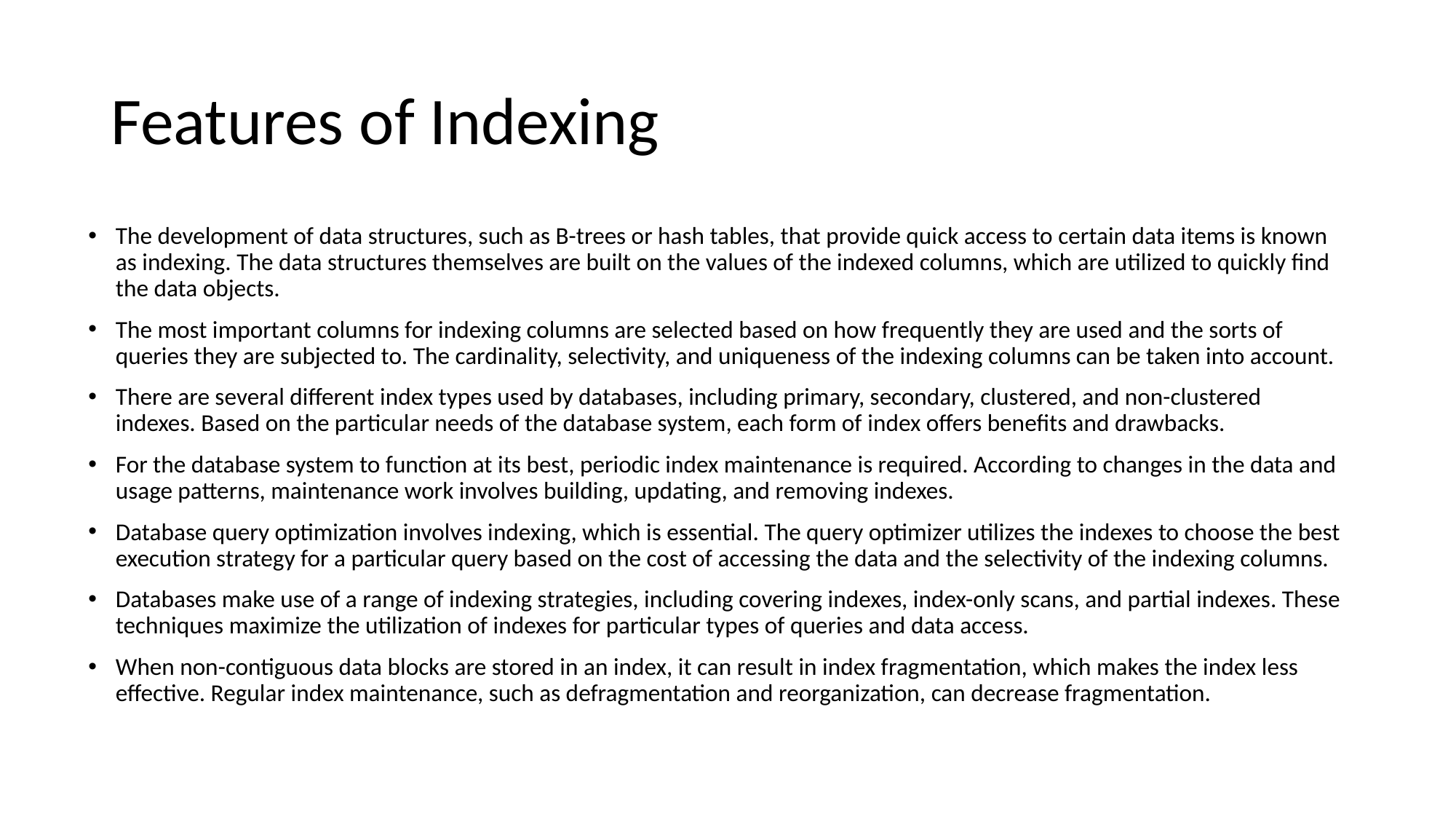

# Features of Indexing
The development of data structures, such as B-trees or hash tables, that provide quick access to certain data items is known as indexing. The data structures themselves are built on the values of the indexed columns, which are utilized to quickly find the data objects.
The most important columns for indexing columns are selected based on how frequently they are used and the sorts of queries they are subjected to. The cardinality, selectivity, and uniqueness of the indexing columns can be taken into account.
There are several different index types used by databases, including primary, secondary, clustered, and non-clustered indexes. Based on the particular needs of the database system, each form of index offers benefits and drawbacks.
For the database system to function at its best, periodic index maintenance is required. According to changes in the data and usage patterns, maintenance work involves building, updating, and removing indexes.
Database query optimization involves indexing, which is essential. The query optimizer utilizes the indexes to choose the best execution strategy for a particular query based on the cost of accessing the data and the selectivity of the indexing columns.
Databases make use of a range of indexing strategies, including covering indexes, index-only scans, and partial indexes. These techniques maximize the utilization of indexes for particular types of queries and data access.
When non-contiguous data blocks are stored in an index, it can result in index fragmentation, which makes the index less effective. Regular index maintenance, such as defragmentation and reorganization, can decrease fragmentation.